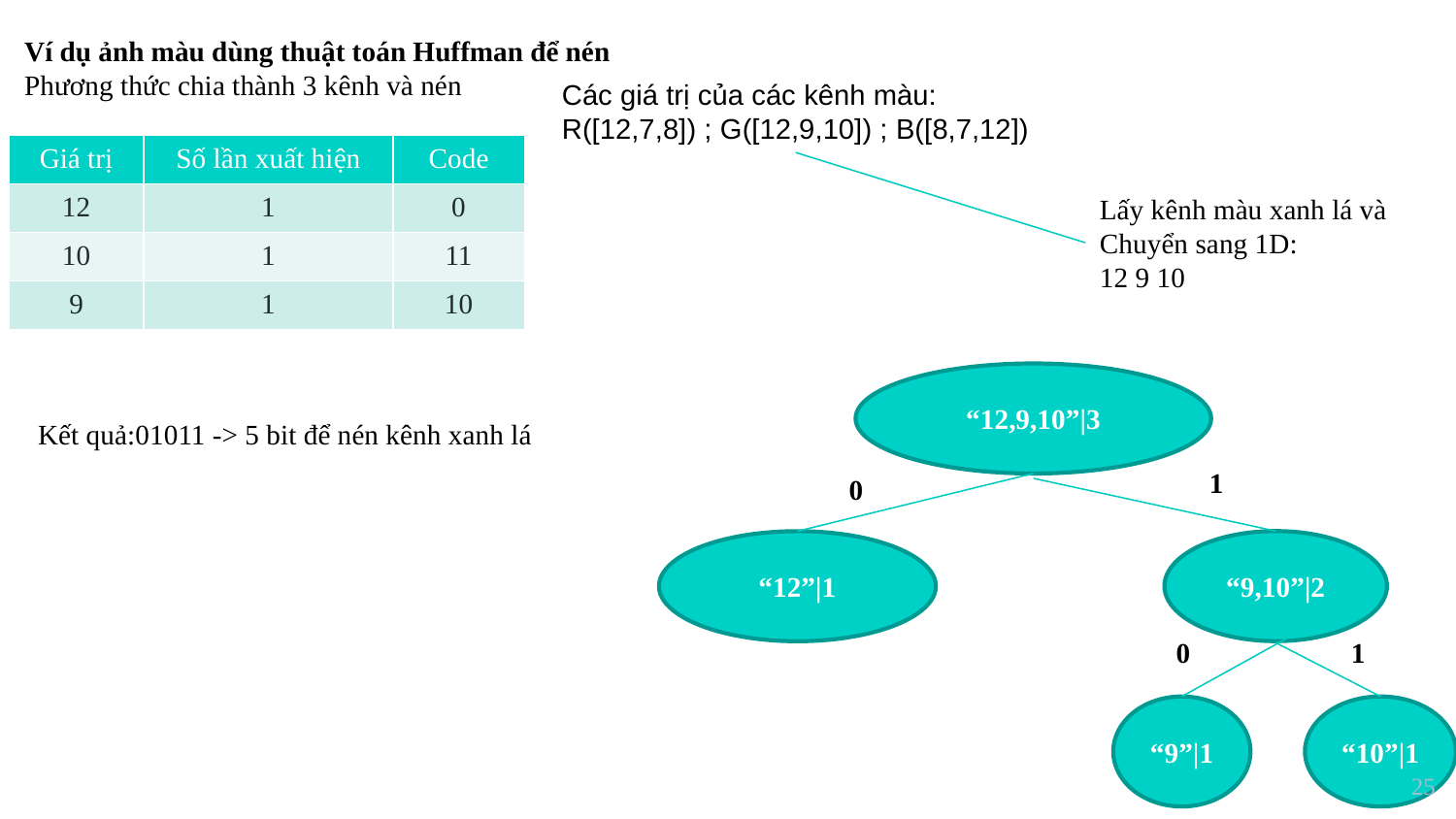

Ví dụ ảnh màu dùng thuật toán Huffman để nén
Phương thức chia thành 3 kênh và nén
Các giá trị của các kênh màu:
R([12,7,8]) ; G([12,9,10]) ; B([8,7,12])
| Giá trị | Số lần xuất hiện | Code |
| --- | --- | --- |
| 12 | 1 | 0 |
| 10 | 1 | 11 |
| 9 | 1 | 10 |
Lấy kênh màu xanh lá và
Chuyển sang 1D:
12 9 10
“12,9,10”|3
Kết quả:01011 -> 5 bit để nén kênh xanh lá
1
0
“9,10”|2
“12”|1
0
1
“9”|1
“10”|1
25